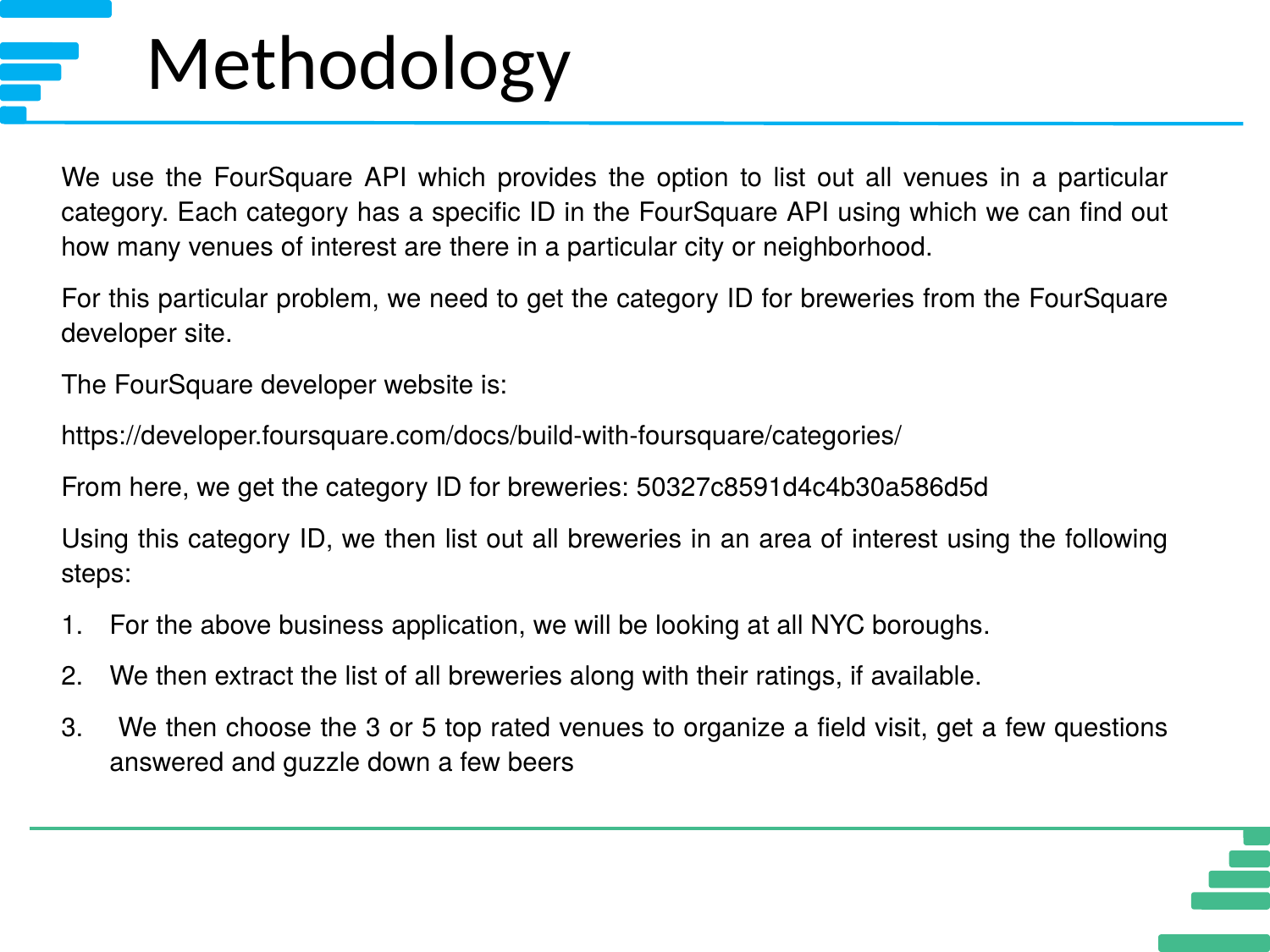

# Methodology
We use the FourSquare API which provides the option to list out all venues in a particular category. Each category has a specific ID in the FourSquare API using which we can find out how many venues of interest are there in a particular city or neighborhood.
For this particular problem, we need to get the category ID for breweries from the FourSquare developer site.
The FourSquare developer website is:
https://developer.foursquare.com/docs/build-with-foursquare/categories/
From here, we get the category ID for breweries: 50327c8591d4c4b30a586d5d
Using this category ID, we then list out all breweries in an area of interest using the following steps:
For the above business application, we will be looking at all NYC boroughs.
We then extract the list of all breweries along with their ratings, if available.
 We then choose the 3 or 5 top rated venues to organize a field visit, get a few questions answered and guzzle down a few beers